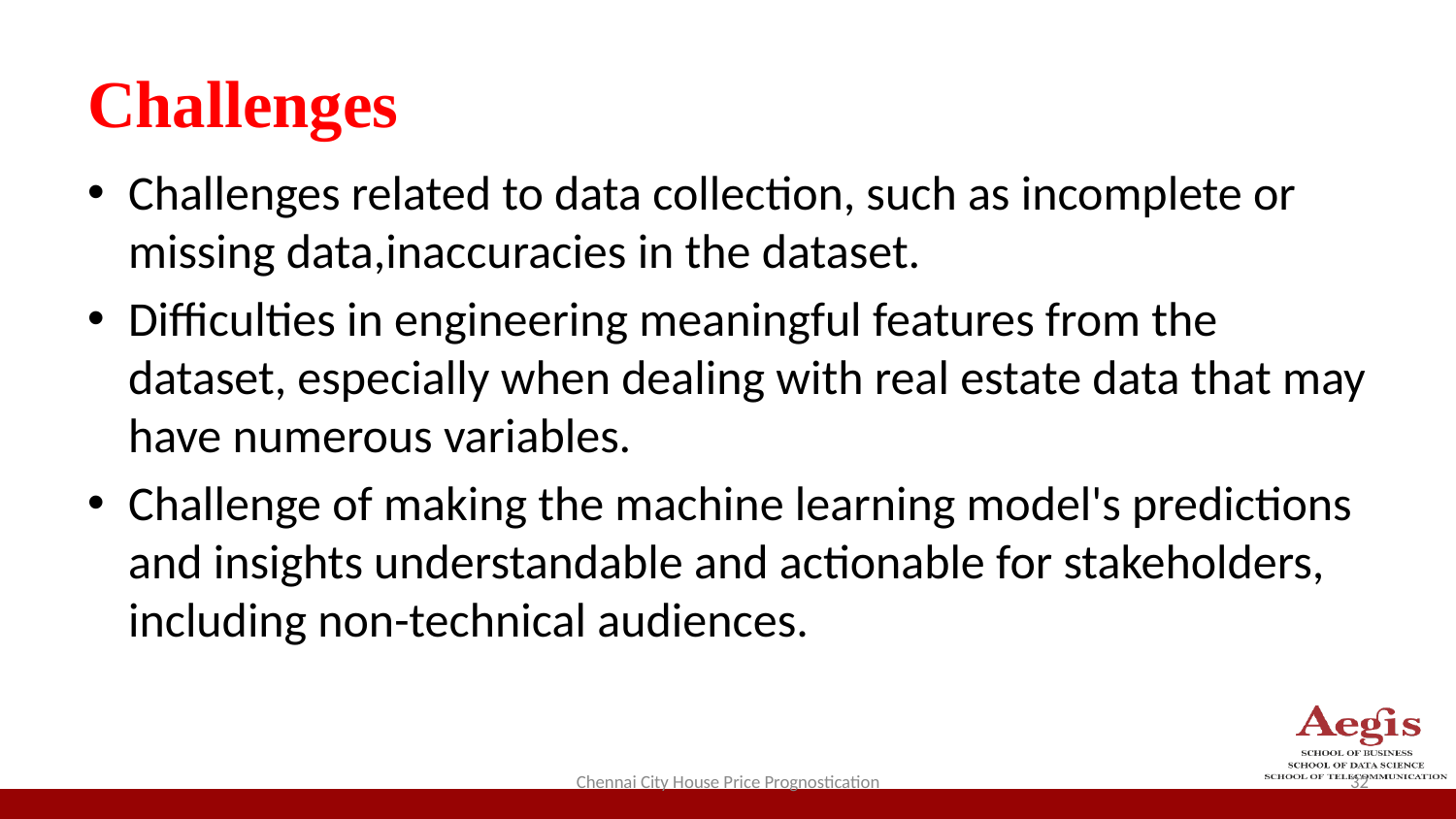

# Challenges
Challenges related to data collection, such as incomplete or missing data,inaccuracies in the dataset.
Difficulties in engineering meaningful features from the dataset, especially when dealing with real estate data that may have numerous variables.
Challenge of making the machine learning model's predictions and insights understandable and actionable for stakeholders, including non-technical audiences.
Chennai City House Price Prognostication
32